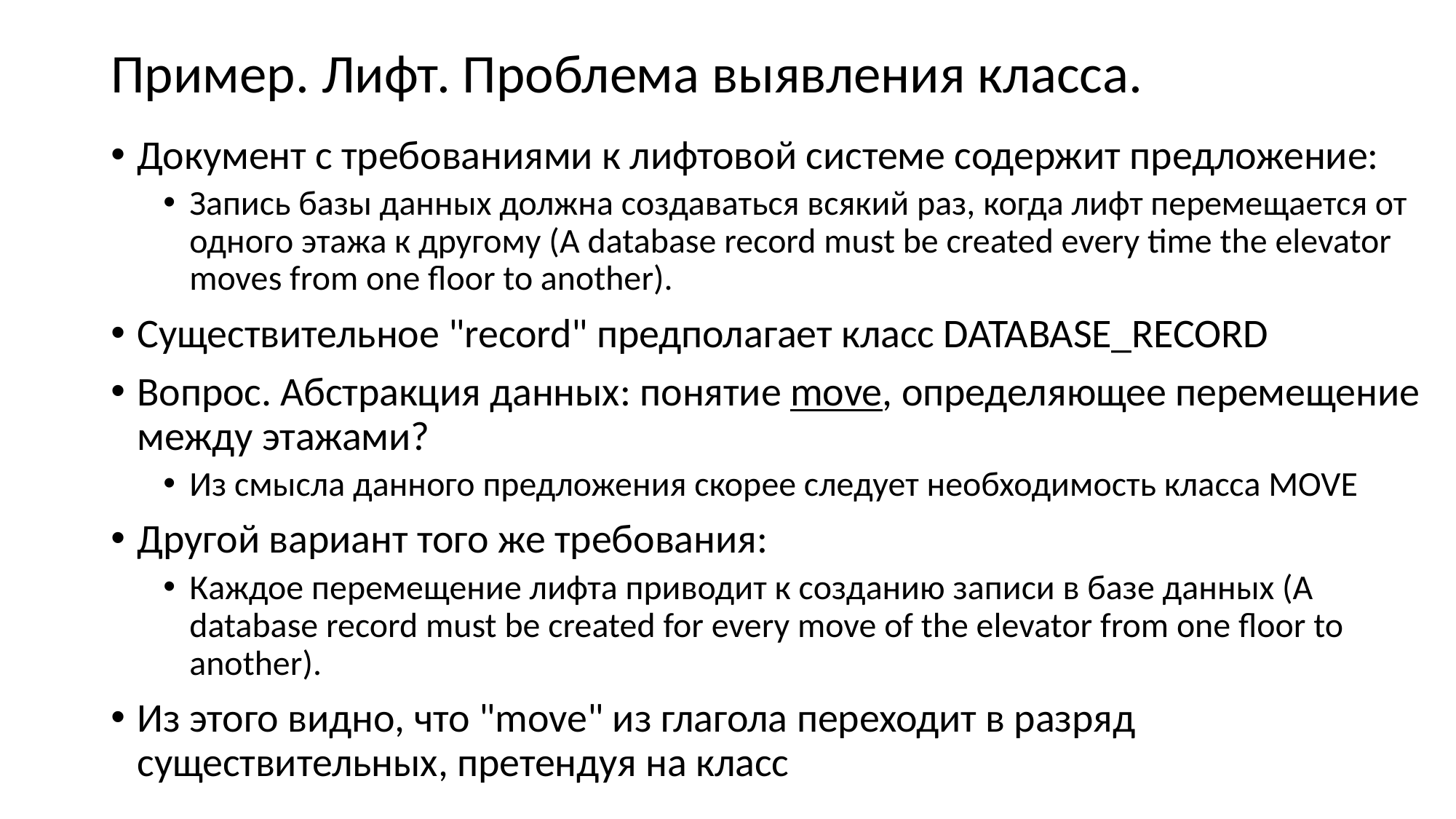

# Пример. Лифт. Проблема выявления класса.
Документ с требованиями к лифтовой системе содержит предложение:
Запись базы данных должна создаваться всякий раз, когда лифт перемещается от одного этажа к другому (A database record must be created every time the elevator moves from one floor to another).
Существительное "record" предполагает класс DATABASE_RECORD
Вопрос. Абстракция данных: понятие move, определяющее перемещение между этажами?
Из смысла данного предложения скорее следует необходимость класса MOVE
Другой вариант того же требования:
Каждое перемещение лифта приводит к созданию записи в базе данных (A database record must be created for every move of the elevator from one floor to another).
Из этого видно, что "move" из глагола переходит в разряд существительных, претендуя на класс